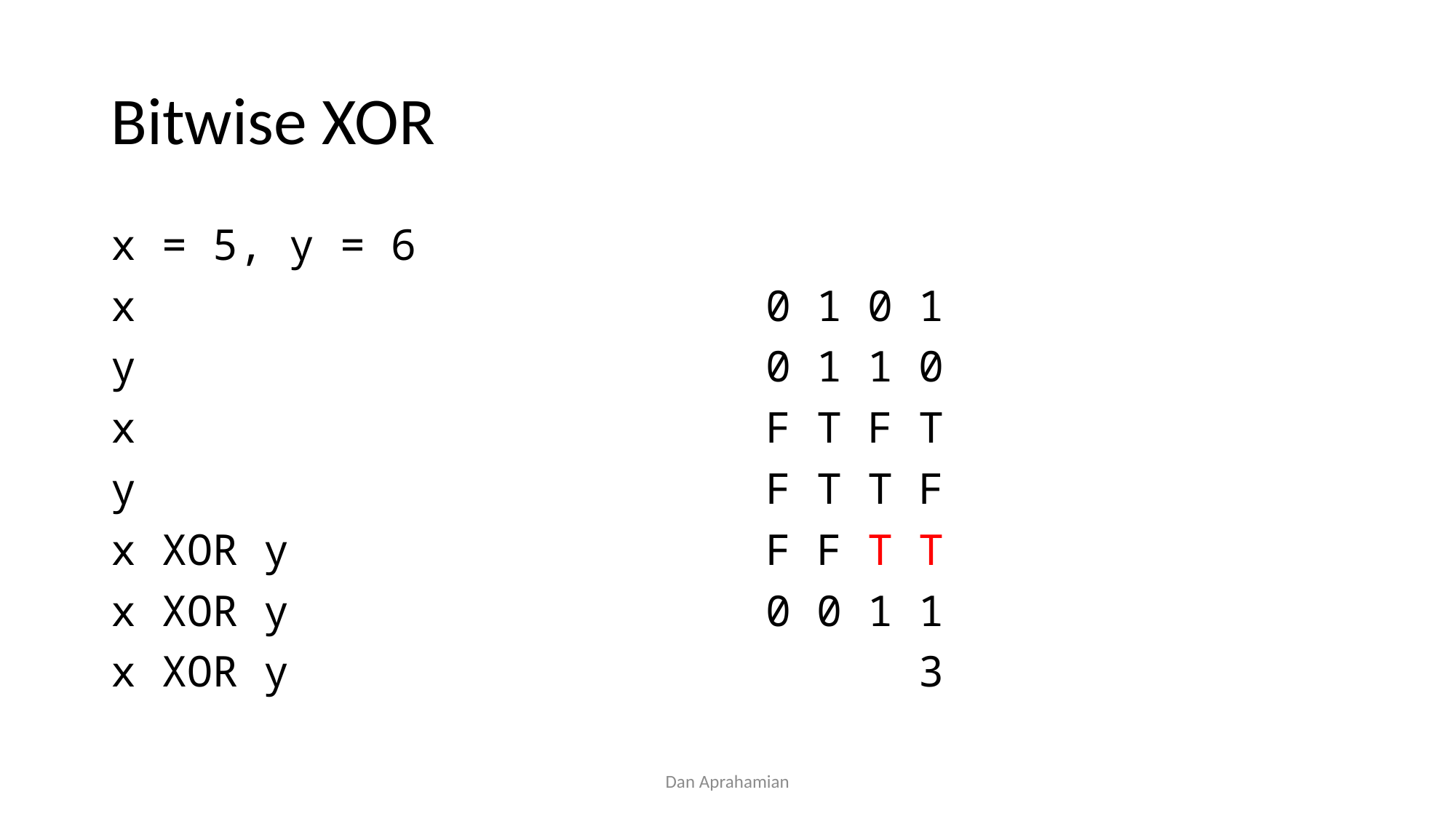

# Bitwise XOR
x = 5, y = 6
x						0 1 0 1
y						0 1 1 0
x						F T F T
y 						F T T F
x XOR y					F F T T
x XOR y					0 0 1 1
x XOR y					      3

Dan Aprahamian